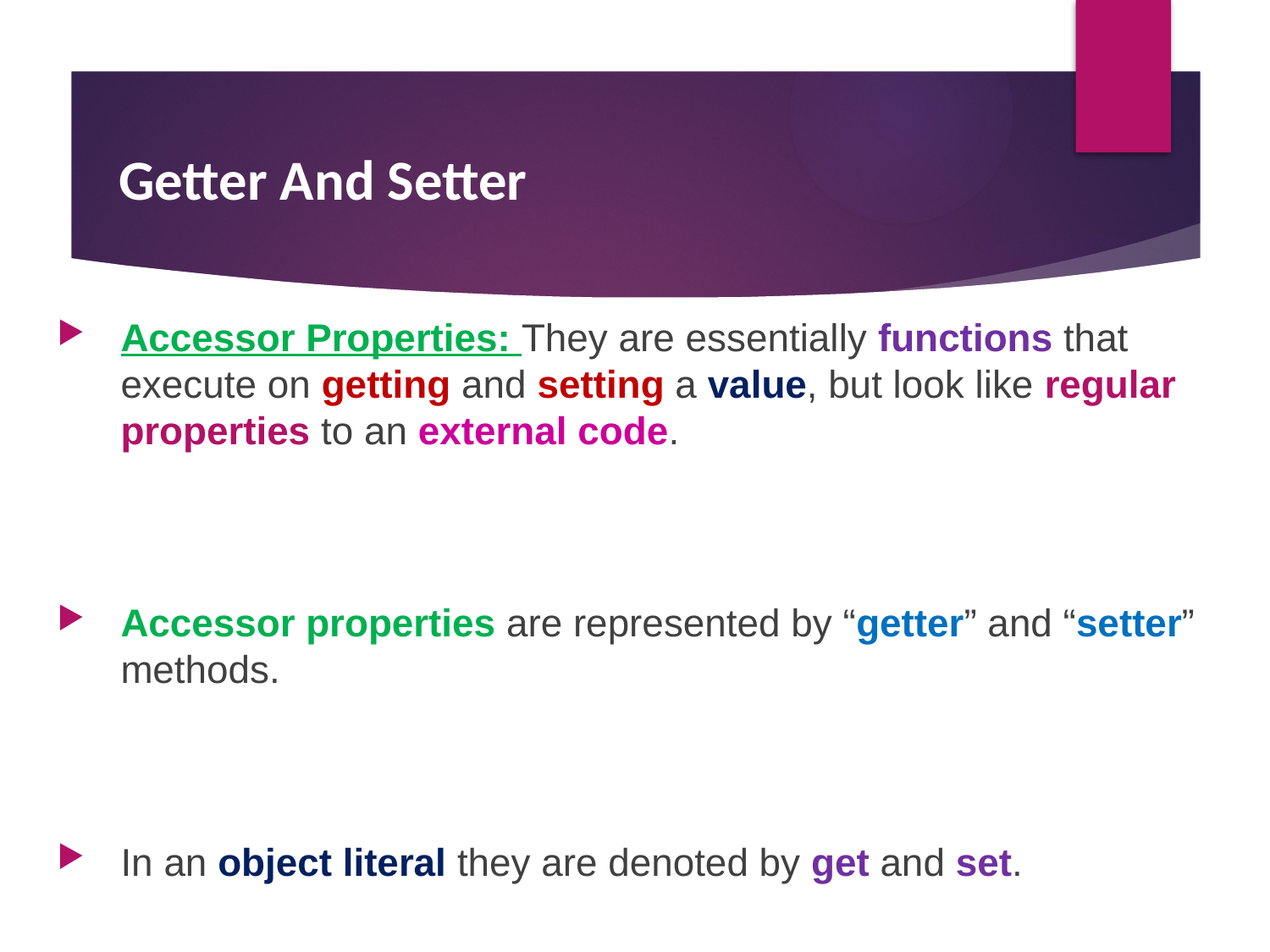

# Getter And Setter
Accessor Properties: They are essentially functions that execute on getting and setting a value, but look like regular properties to an external code.

Accessor properties are represented by “getter” and “setter” methods.

In an object literal they are denoted by get and set.